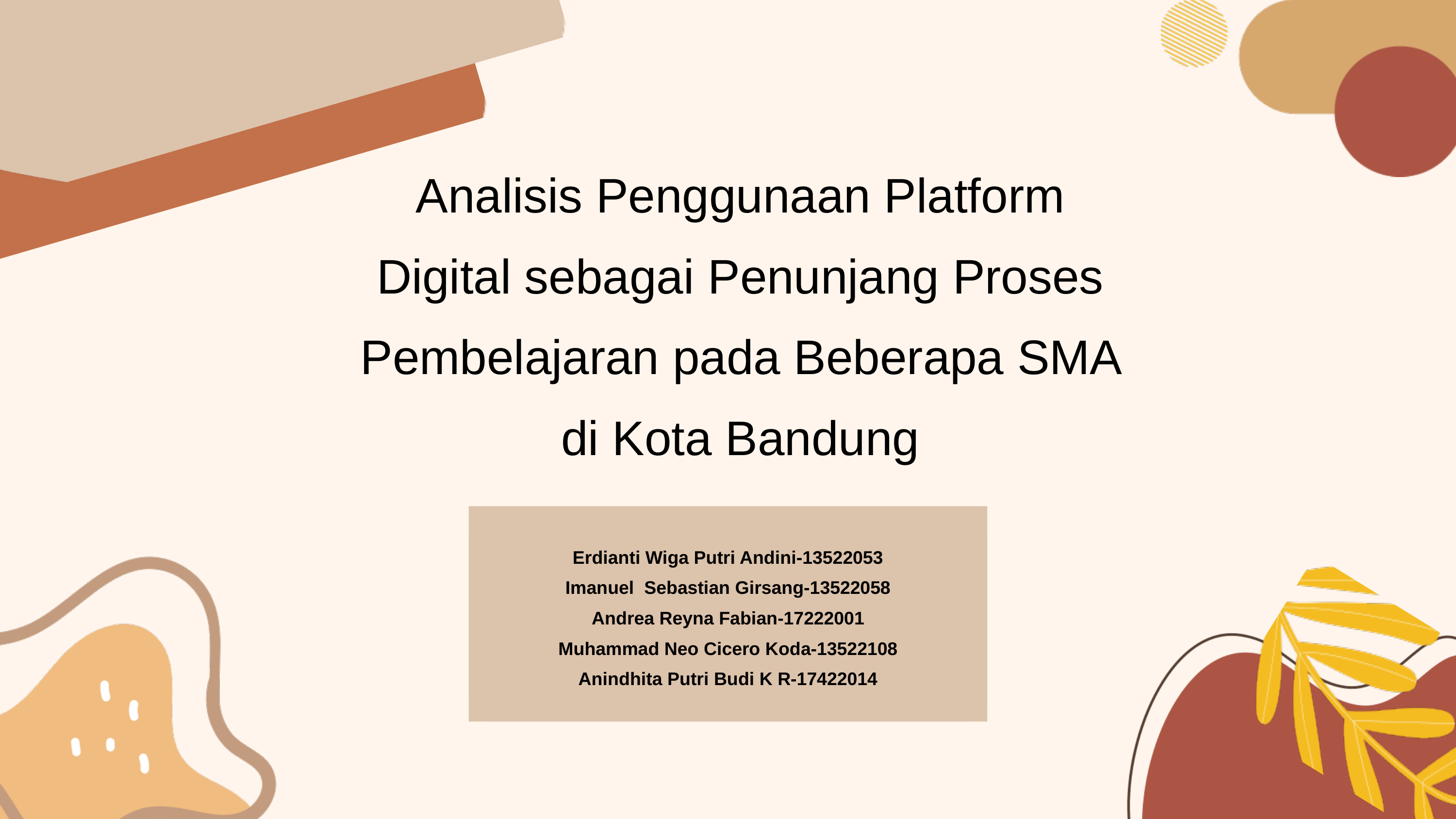

Analisis Penggunaan Platform Digital sebagai Penunjang Proses Pembelajaran pada Beberapa SMA di Kota Bandung

Erdianti Wiga Putri Andini-13522053
Imanuel  Sebastian Girsang-13522058
Andrea Reyna Fabian-17222001
Muhammad Neo Cicero Koda-13522108
Anindhita Putri Budi K R-17422014